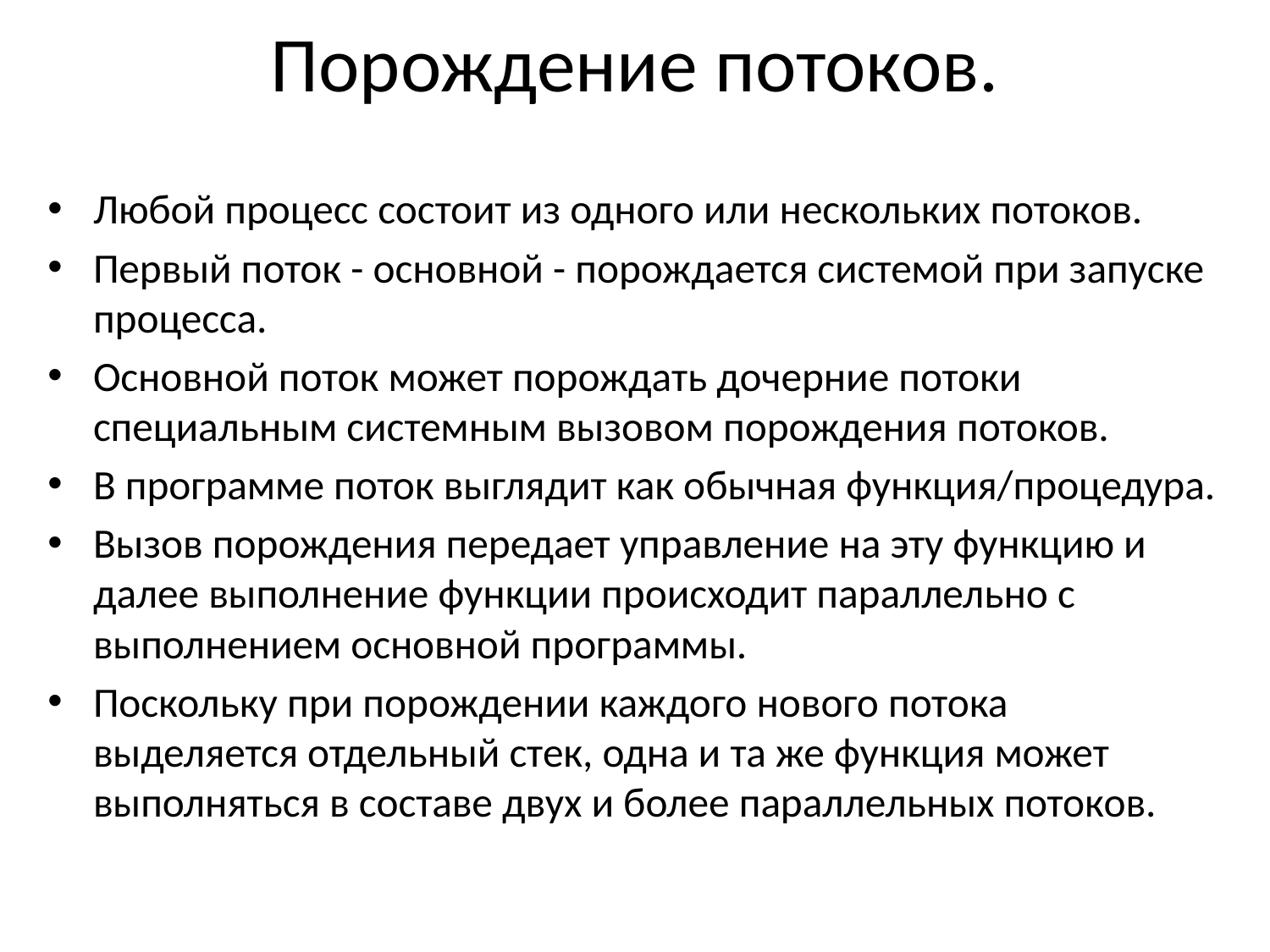

# Порождение потоков.
Любой процесс состоит из одного или нескольких потоков.
Первый поток - основной - порождается системой при запуске процесса.
Основной поток может порождать дочерние потоки специальным системным вызовом порождения потоков.
В программе поток выглядит как обычная функция/процедура.
Вызов порождения передает управление на эту функцию и далее выполнение функции происходит параллельно с выполнением основной программы.
Поскольку при порождении каждого нового потока выделяется отдельный стек, одна и та же функция может выполняться в составе двух и более параллельных потоков.